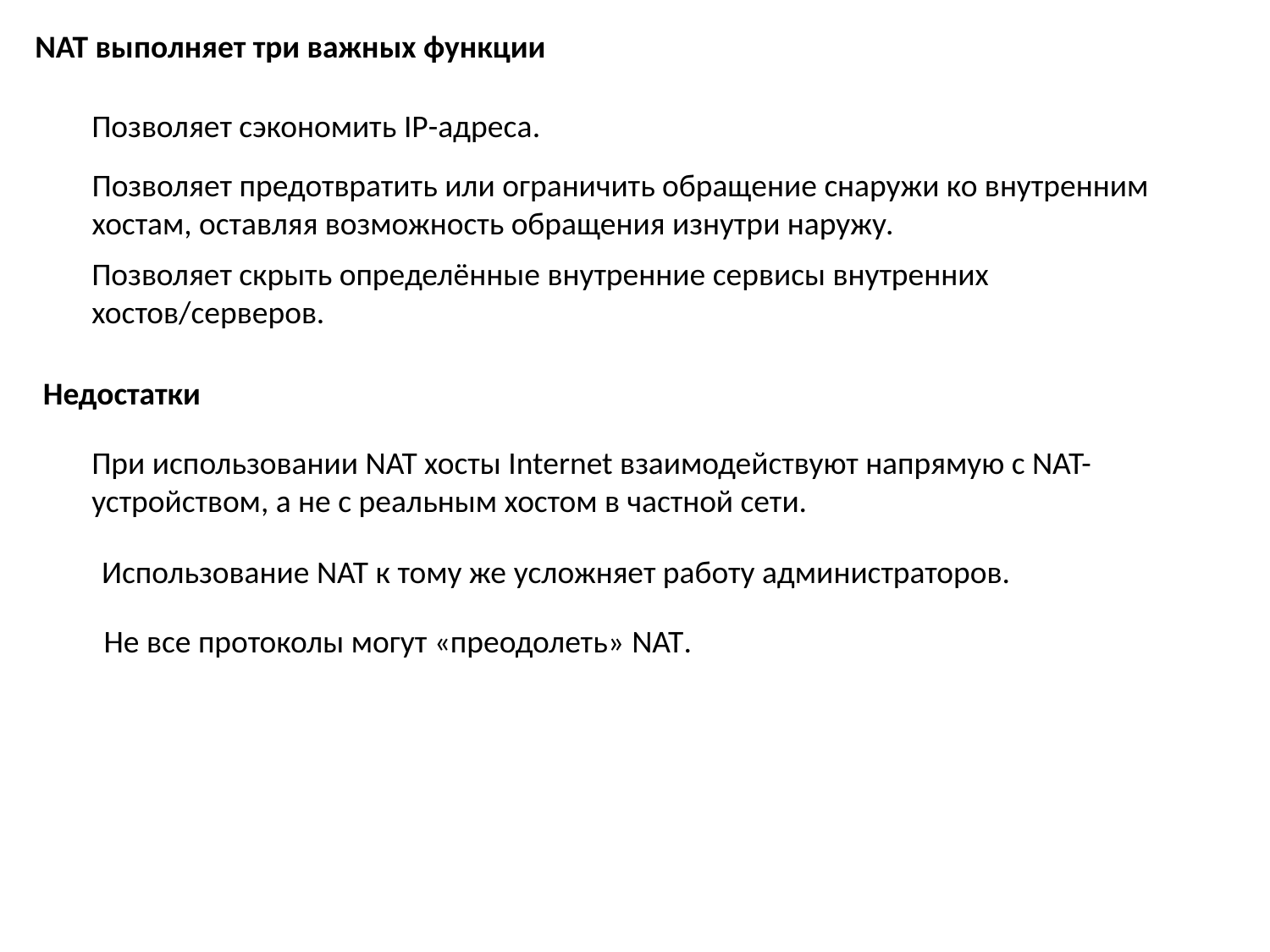

NAT выполняет три важных функции
Позволяет сэкономить IP-адреса.
Позволяет предотвратить или ограничить обращение снаружи ко внутренним хостам, оставляя возможность обращения изнутри наружу.
Позволяет скрыть определённые внутренние сервисы внутренних хостов/серверов.
Недостатки
При использовании NAT хосты Internet взаимодействуют напрямую с NAT-устройством, а не с реальным хостом в частной сети.
Использование NAT к тому же усложняет работу администраторов.
Не все протоколы могут «преодолеть» NAT.